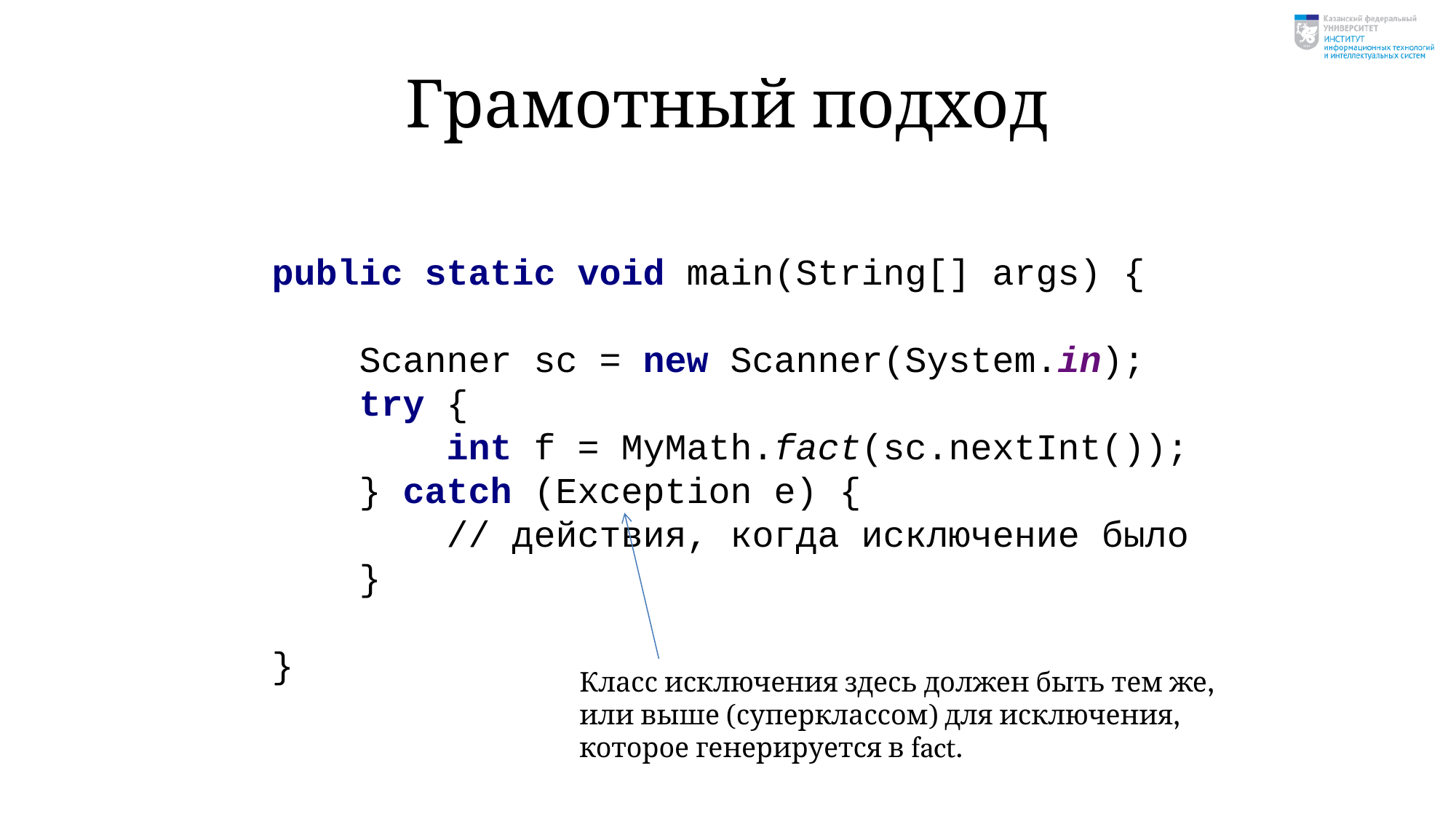

# Грамотный подход
public static void main(String[] args) {
    Scanner sc = new Scanner(System.in);
    try {
        int f = MyMath.fact(sc.nextInt());
    } catch (Exception e) {
        // действия, когда исключение было
    }
}
Класс исключения здесь должен быть тем же,
или выше (суперклассом) для исключения,
которое генерируется в fact.